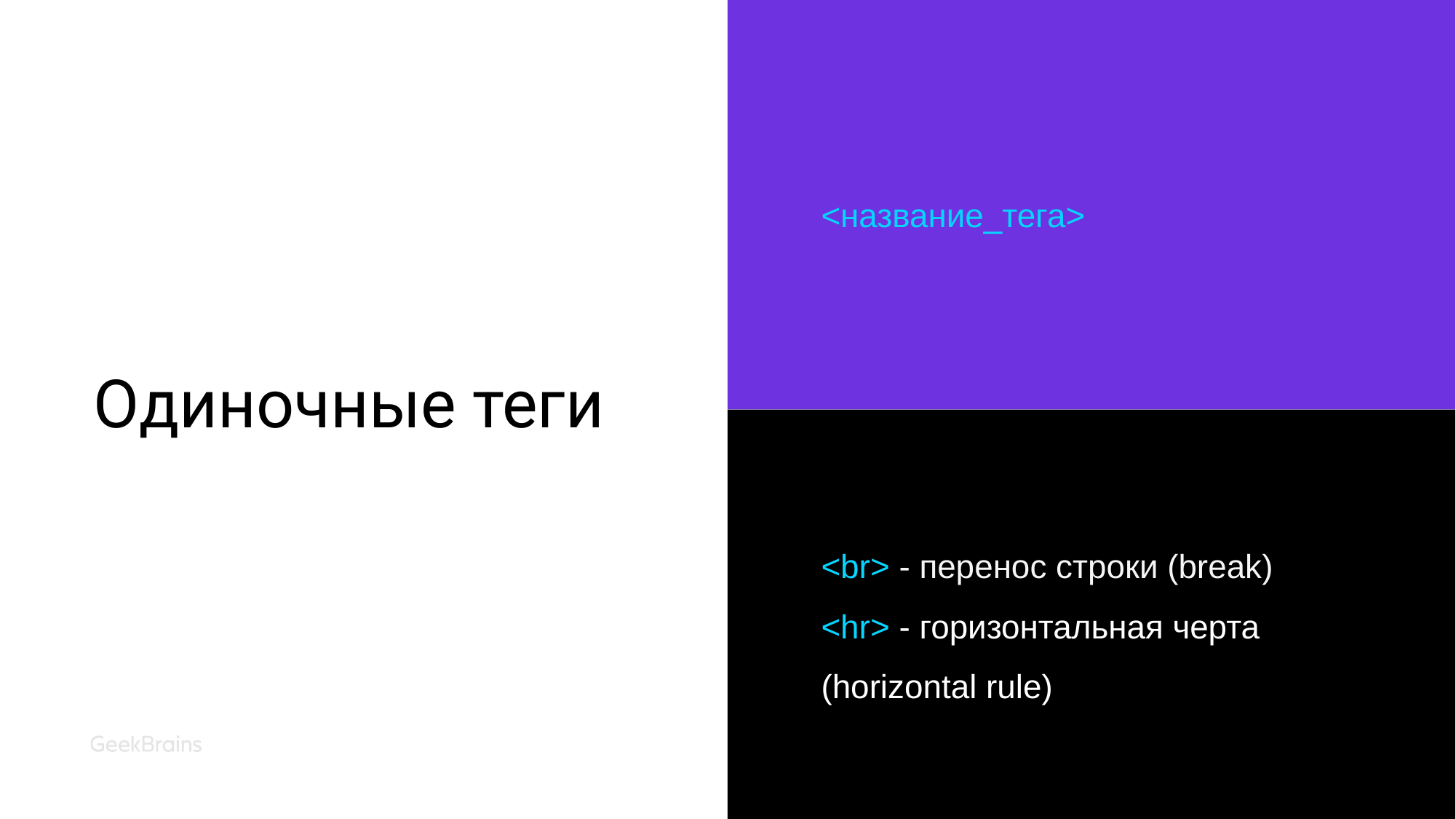

# Одиночные теги
<название_тега>
<br> - перенос строки (break)
<hr> - горизонтальная черта (horizontal rule)